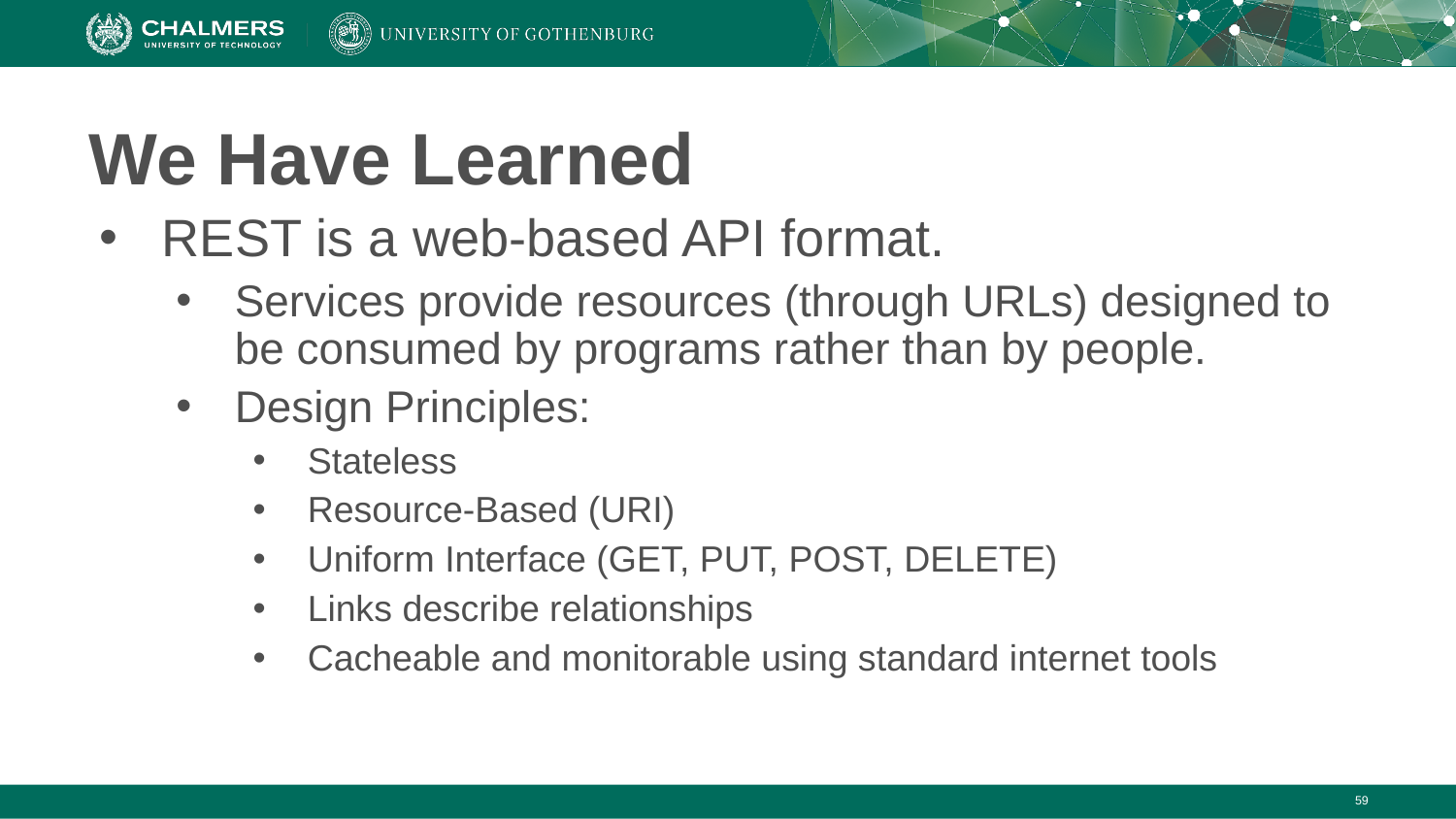

# We Have Learned
REST is a web-based API format.
Services provide resources (through URLs) designed to be consumed by programs rather than by people.
Design Principles:
Stateless
Resource-Based (URI)
Uniform Interface (GET, PUT, POST, DELETE)
Links describe relationships
Cacheable and monitorable using standard internet tools
59